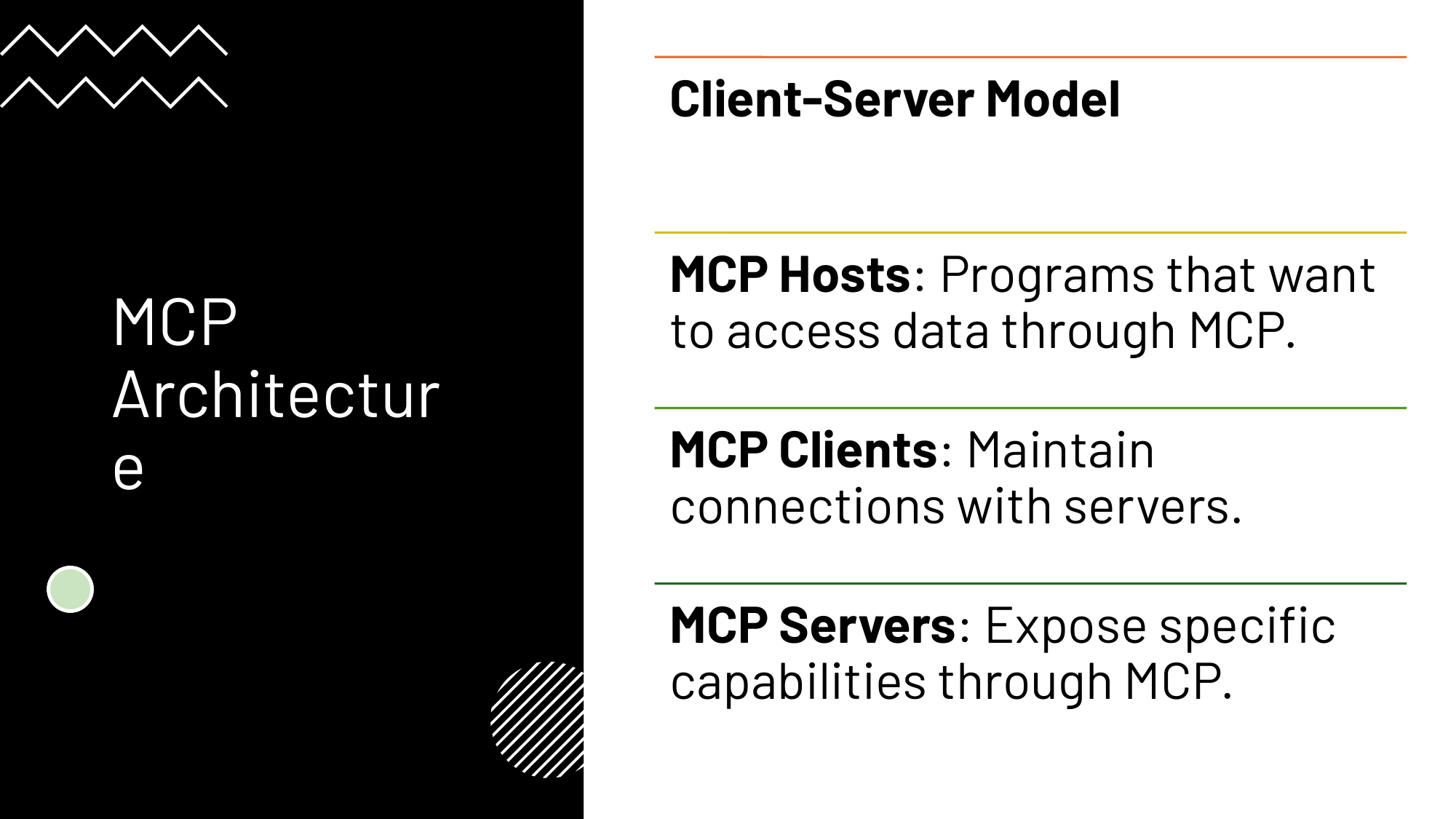

Client-Server Model
MCP Hosts: Programs that want to access data through MCP.
MCP Clients: Maintain connections with servers.
MCP Servers: Expose specific capabilities through MCP.
# MCP Architecture